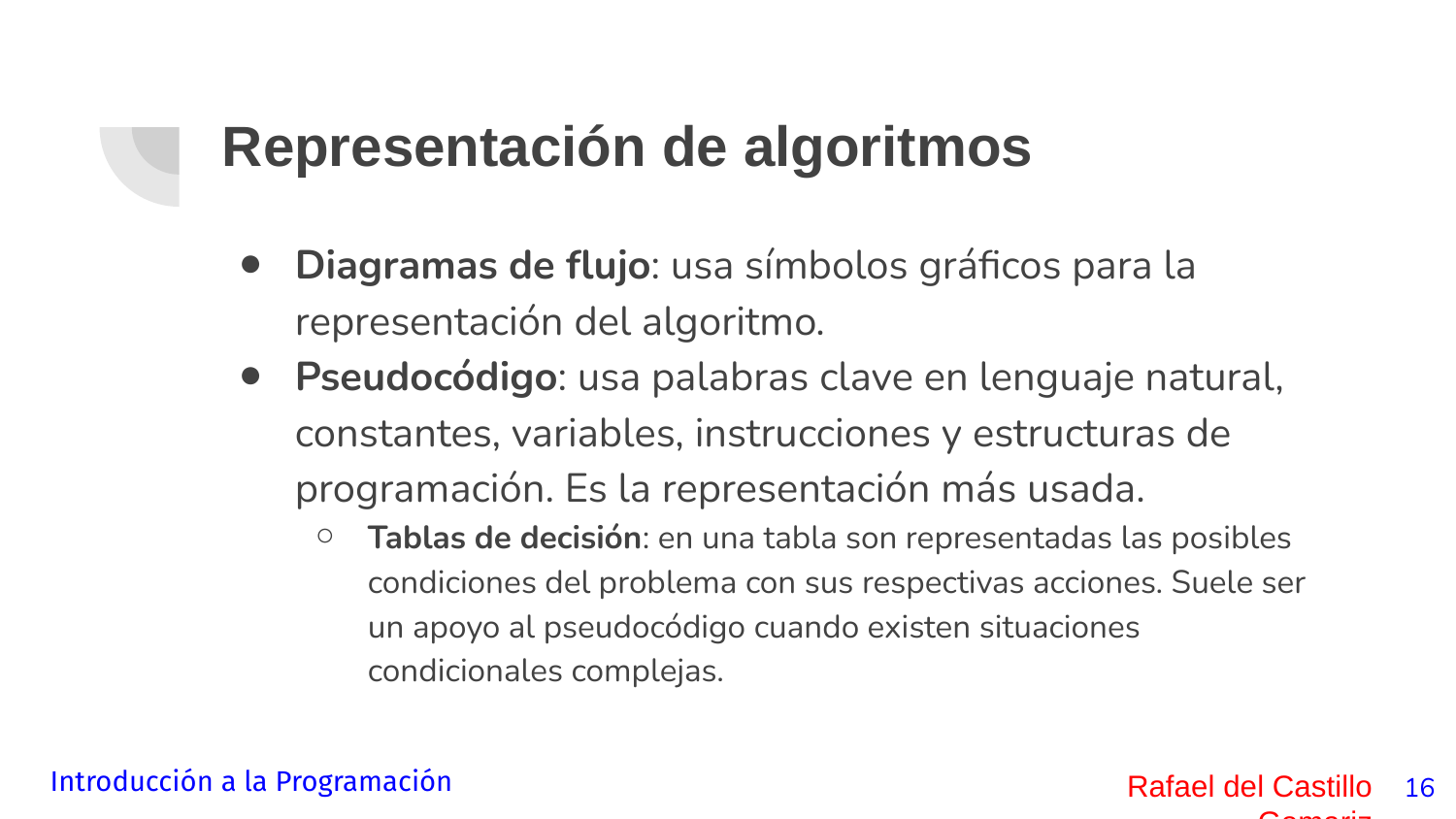

# Representación de algoritmos
Diagramas de flujo: usa símbolos gráficos para la representación del algoritmo.
Pseudocódigo: usa palabras clave en lenguaje natural, constantes, variables, instrucciones y estructuras de programación. Es la representación más usada.
Tablas de decisión: en una tabla son representadas las posibles condiciones del problema con sus respectivas acciones. Suele ser un apoyo al pseudocódigo cuando existen situaciones condicionales complejas.
16